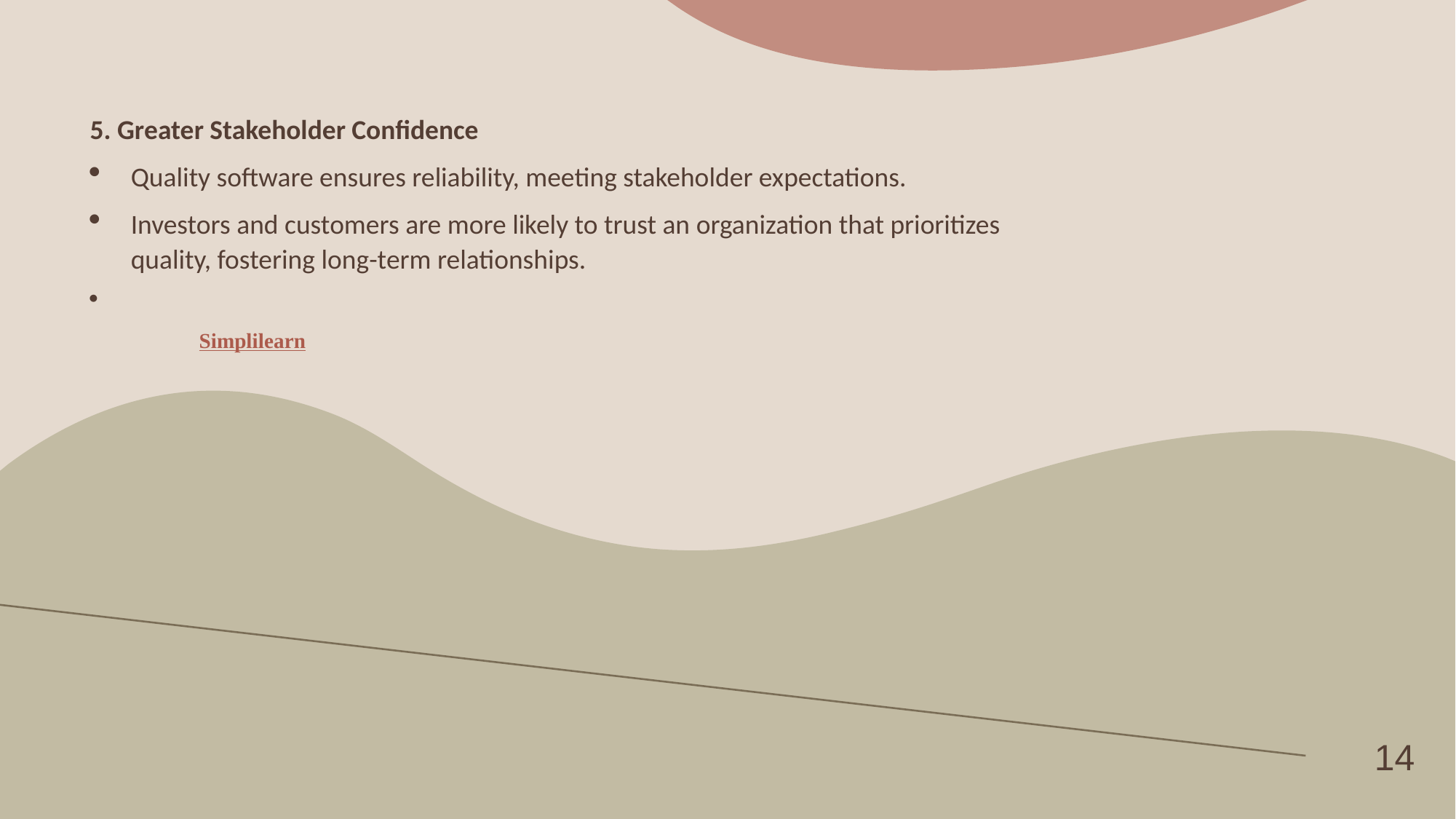

5. Greater Stakeholder Confidence
Quality software ensures reliability, meeting stakeholder expectations.
Investors and customers are more likely to trust an organization that prioritizes quality, fostering long-term relationships.

Simplilearn
14